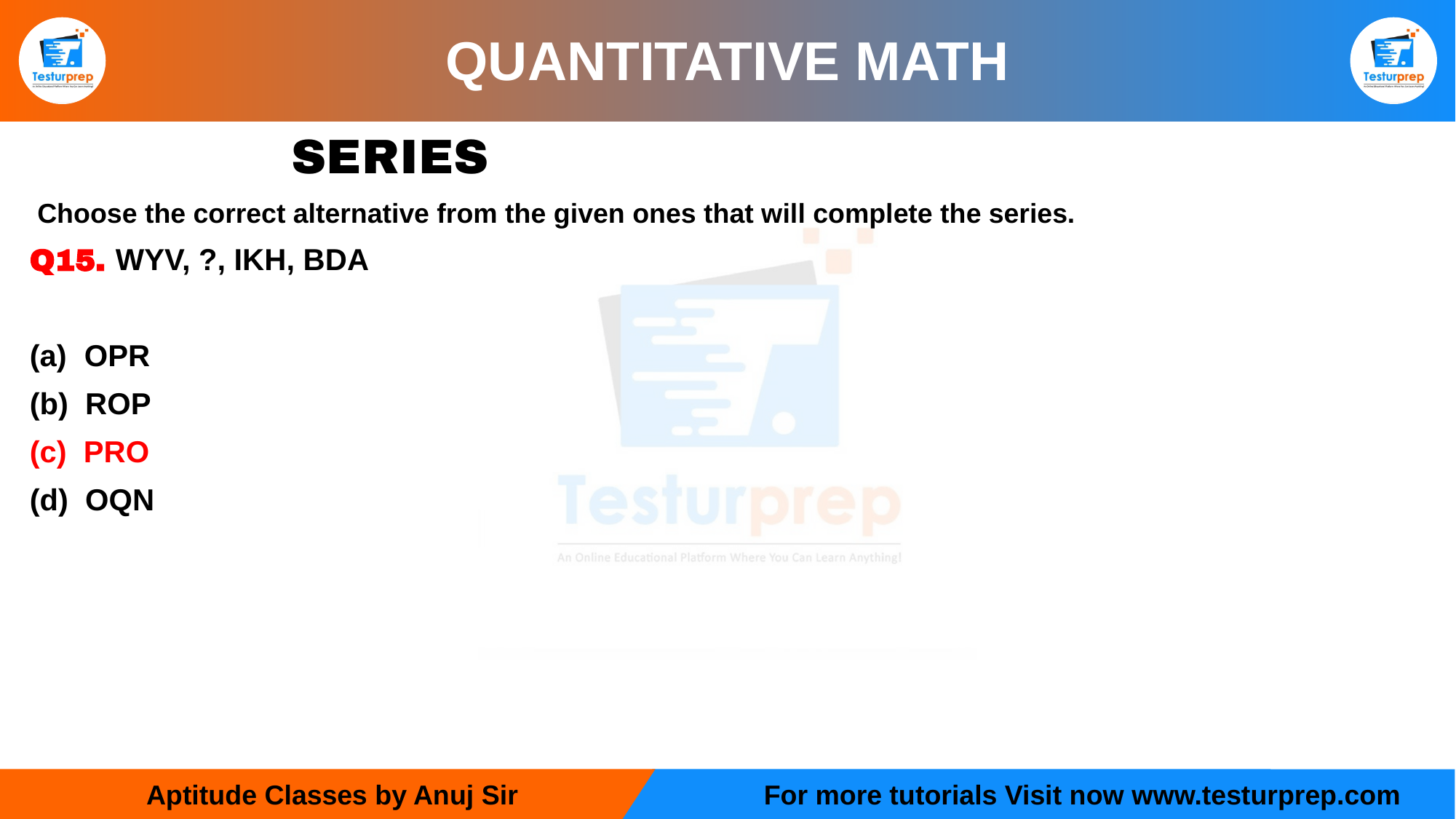

# QUANTITATIVE MATH
			 SERIES
 Choose the correct alternative from the given ones that will complete the series.
Q15. WYV, ?, IKH, BDA

OPR
(b)  ROP
(c)  PRO
(d)  OQN